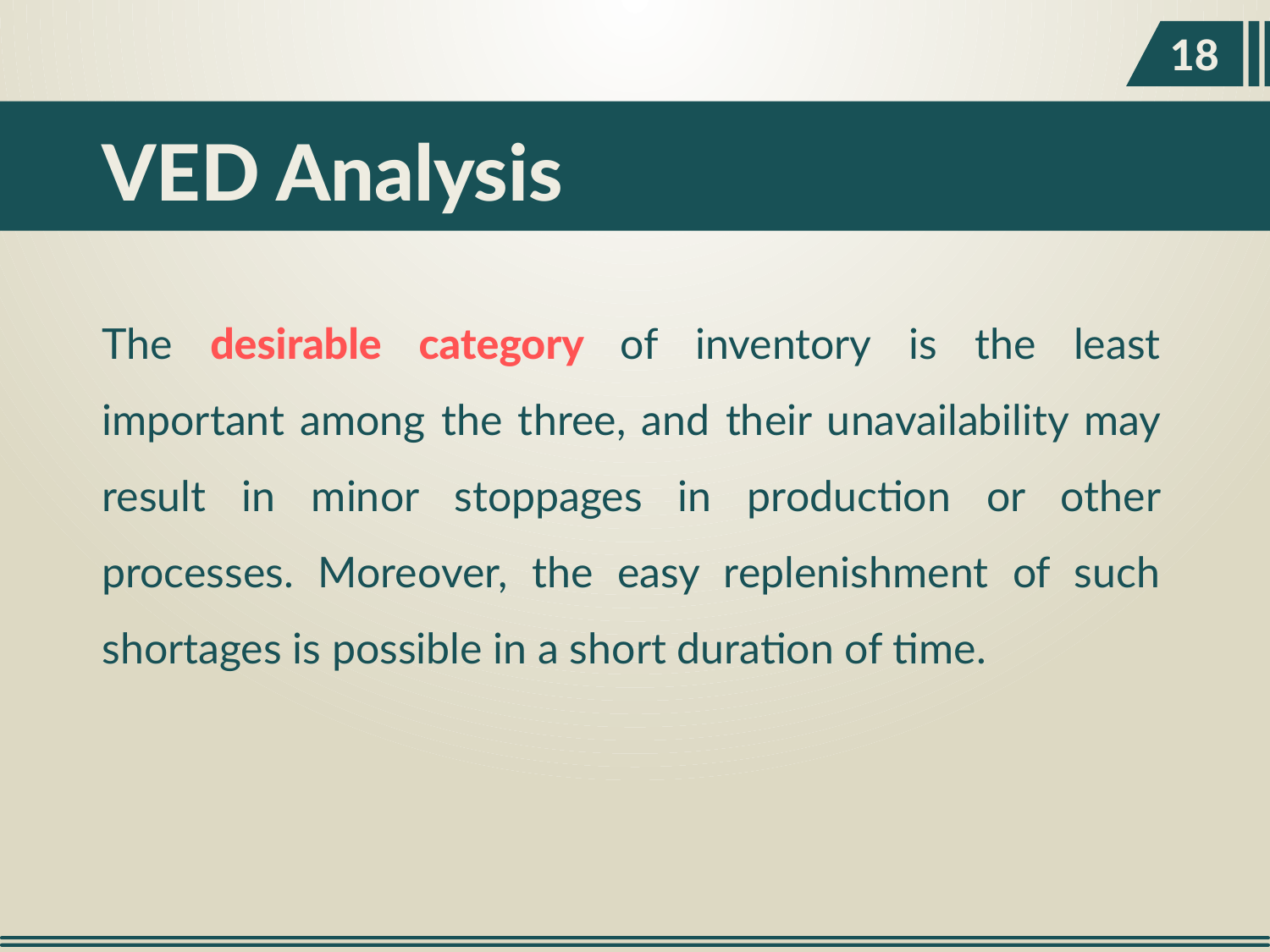

18
VED Analysis
The desirable category of inventory is the least important among the three, and their unavailability may result in minor stoppages in production or other processes. Moreover, the easy replenishment of such shortages is possible in a short duration of time.